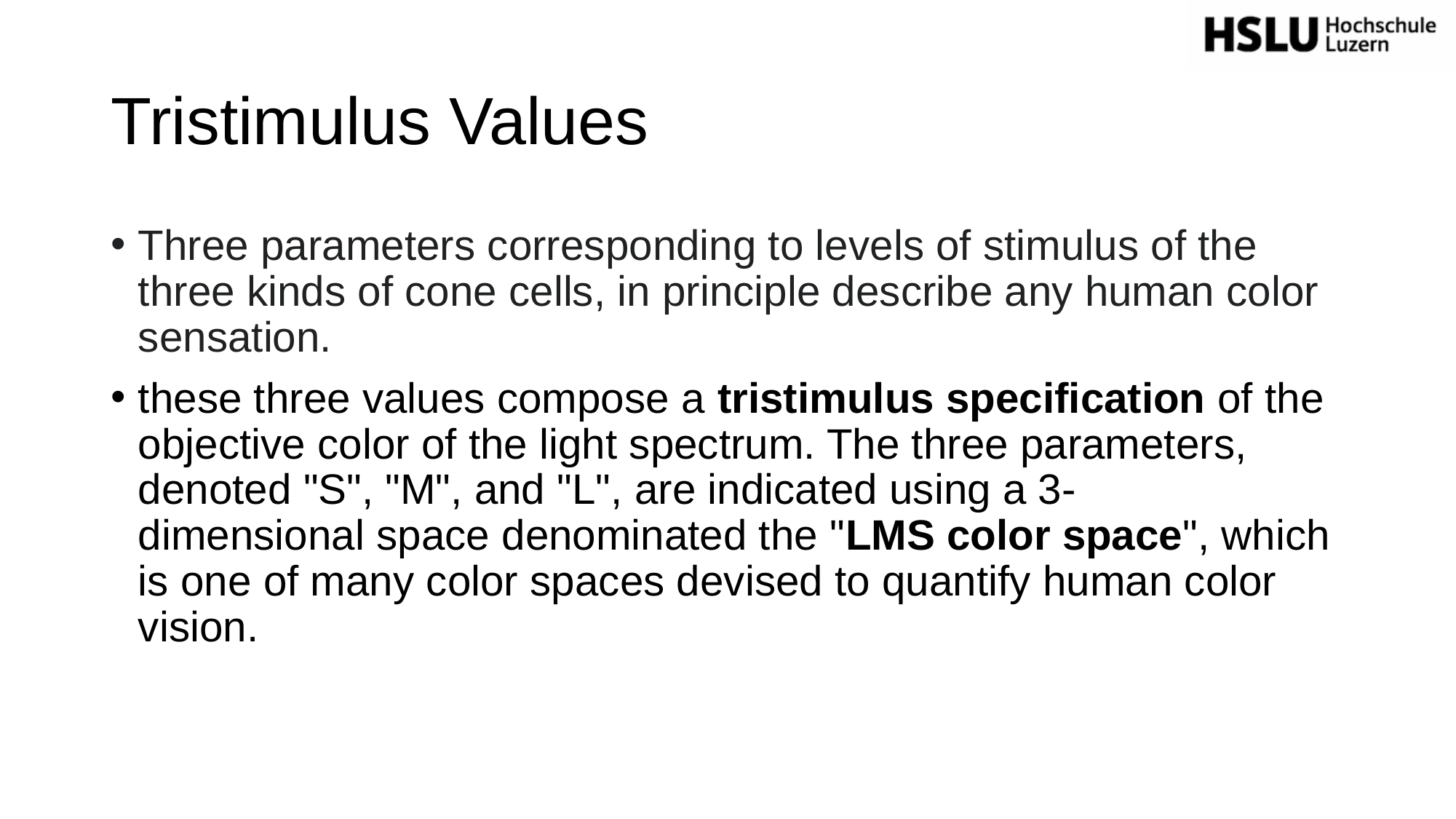

# Tristimulus Values
Three parameters corresponding to levels of stimulus of the three kinds of cone cells, in principle describe any human color sensation.
these three values compose a tristimulus specification of the objective color of the light spectrum. The three parameters, denoted "S", "M", and "L", are indicated using a 3-dimensional space denominated the "LMS color space", which is one of many color spaces devised to quantify human color vision.